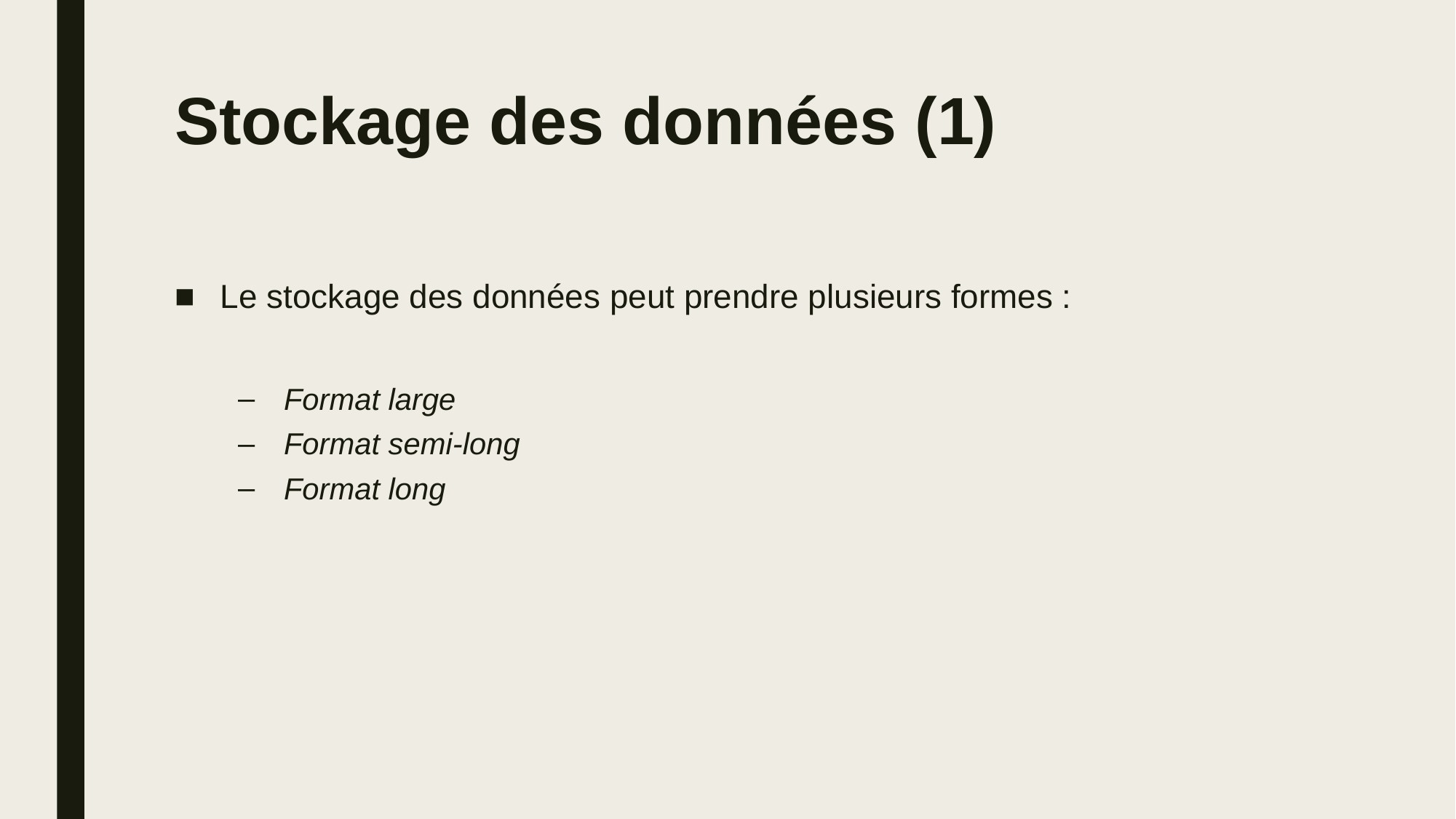

# Stockage des données (1)
Le stockage des données peut prendre plusieurs formes :

Format large
Format semi-long
Format long